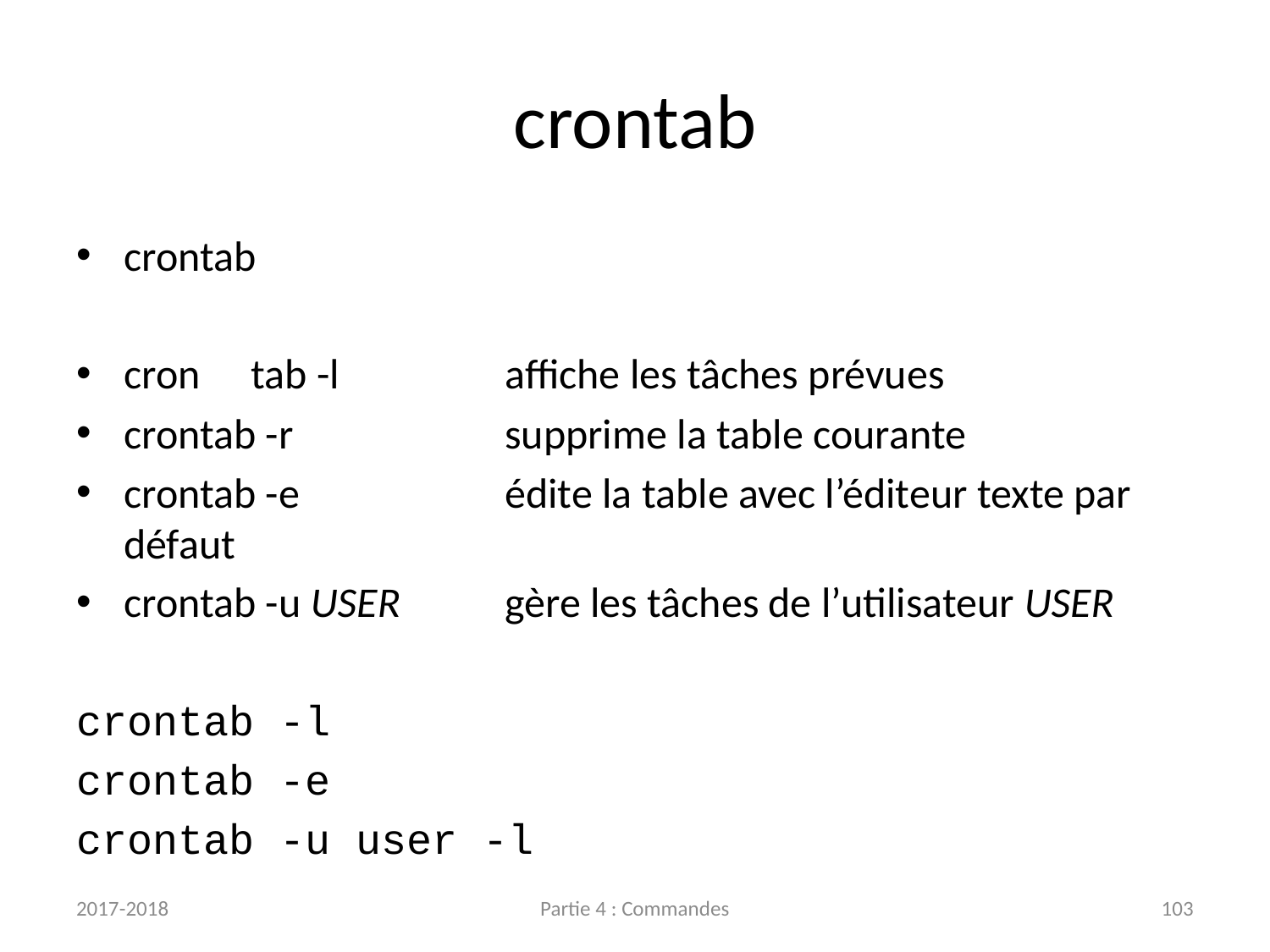

# crontab
crontab

cron	tab -l		affiche les tâches prévues
crontab -r		supprime la table courante
crontab -e		édite la table avec l’éditeur texte par défaut
crontab -u USER	gère les tâches de l’utilisateur USER

crontab -l
crontab -e
crontab -u user -l
2017-2018
Partie 4 : Commandes
103